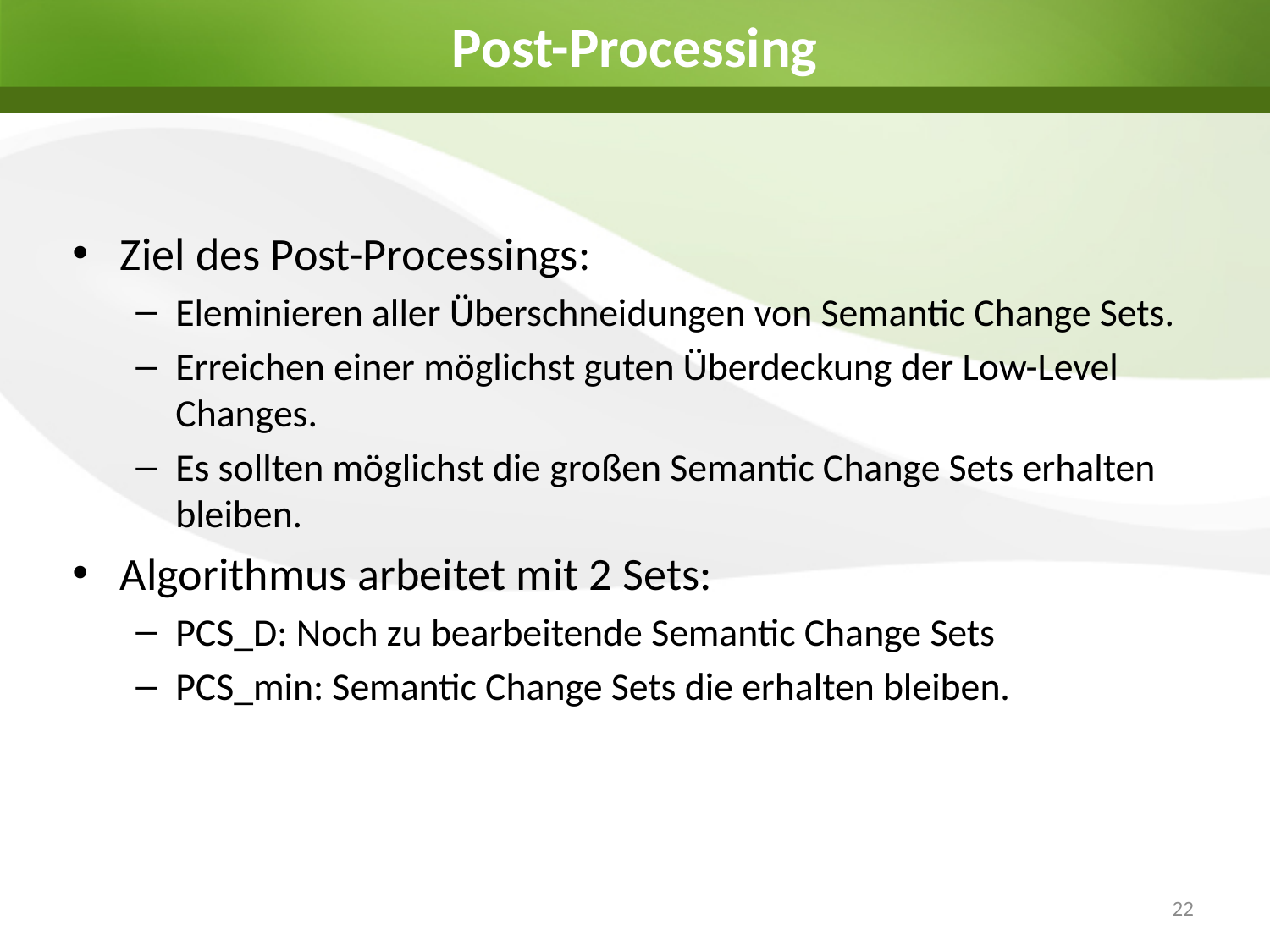

# Post-Processing

Ziel des Post-Processings:
Eleminieren aller Überschneidungen von Semantic Change Sets.
Erreichen einer möglichst guten Überdeckung der Low-Level Changes.
Es sollten möglichst die großen Semantic Change Sets erhalten bleiben.
Algorithmus arbeitet mit 2 Sets:
PCS_D: Noch zu bearbeitende Semantic Change Sets
PCS_min: Semantic Change Sets die erhalten bleiben.
22